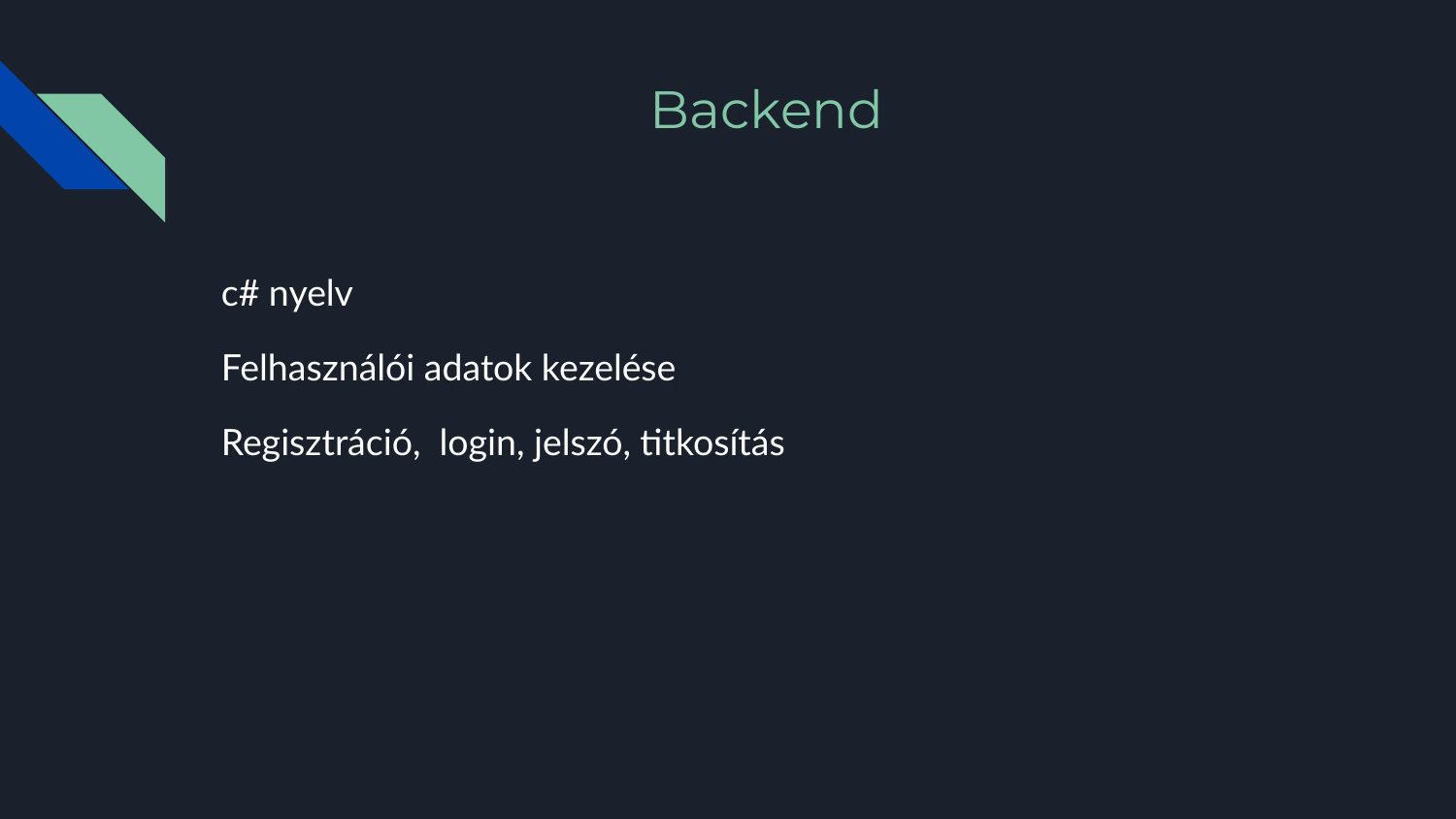

# Backend
c# nyelv
Felhasználói adatok kezelése
Regisztráció,  login, jelszó, titkosítás